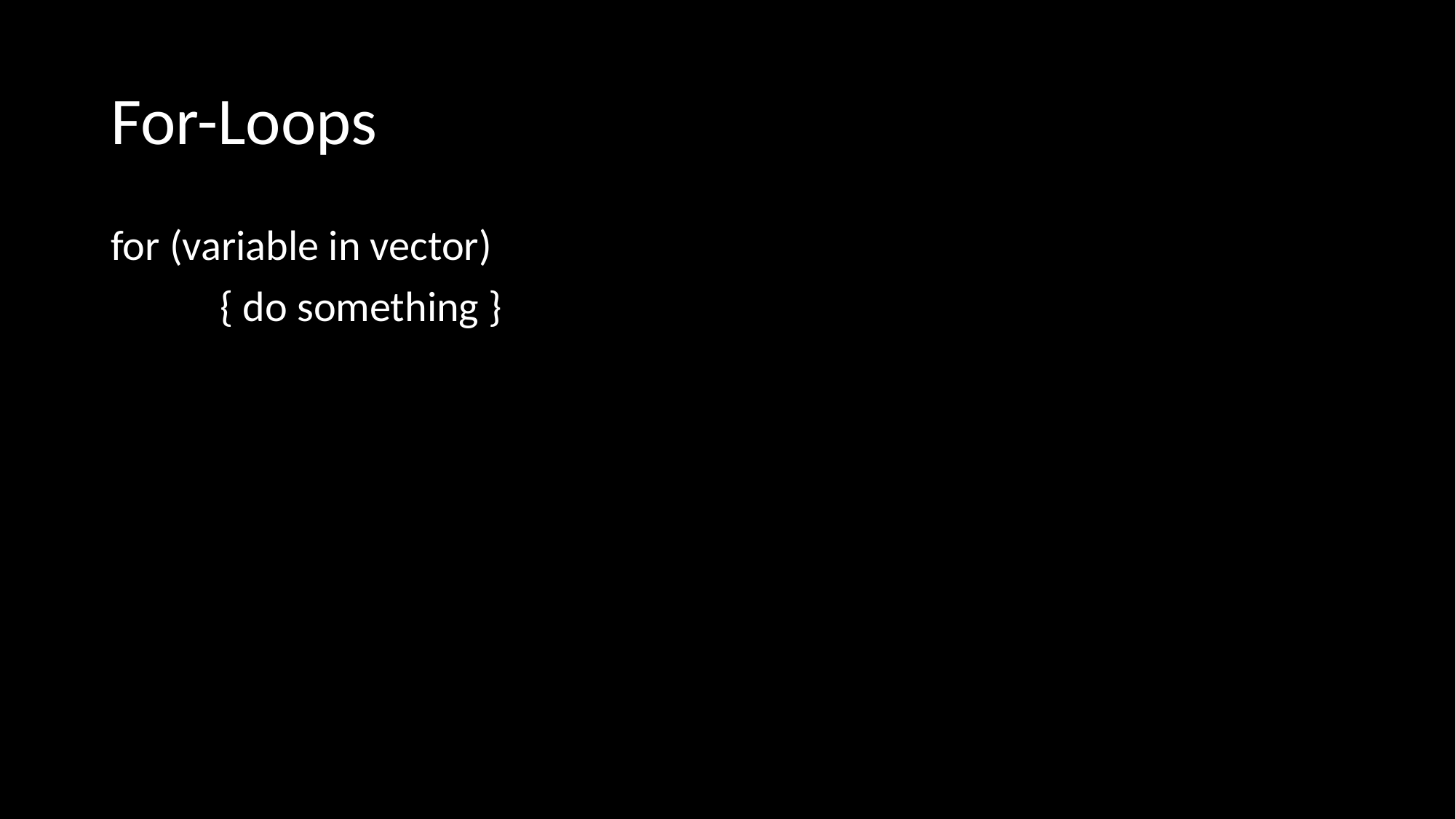

# For-Loops
for (variable in vector)
	{ do something }